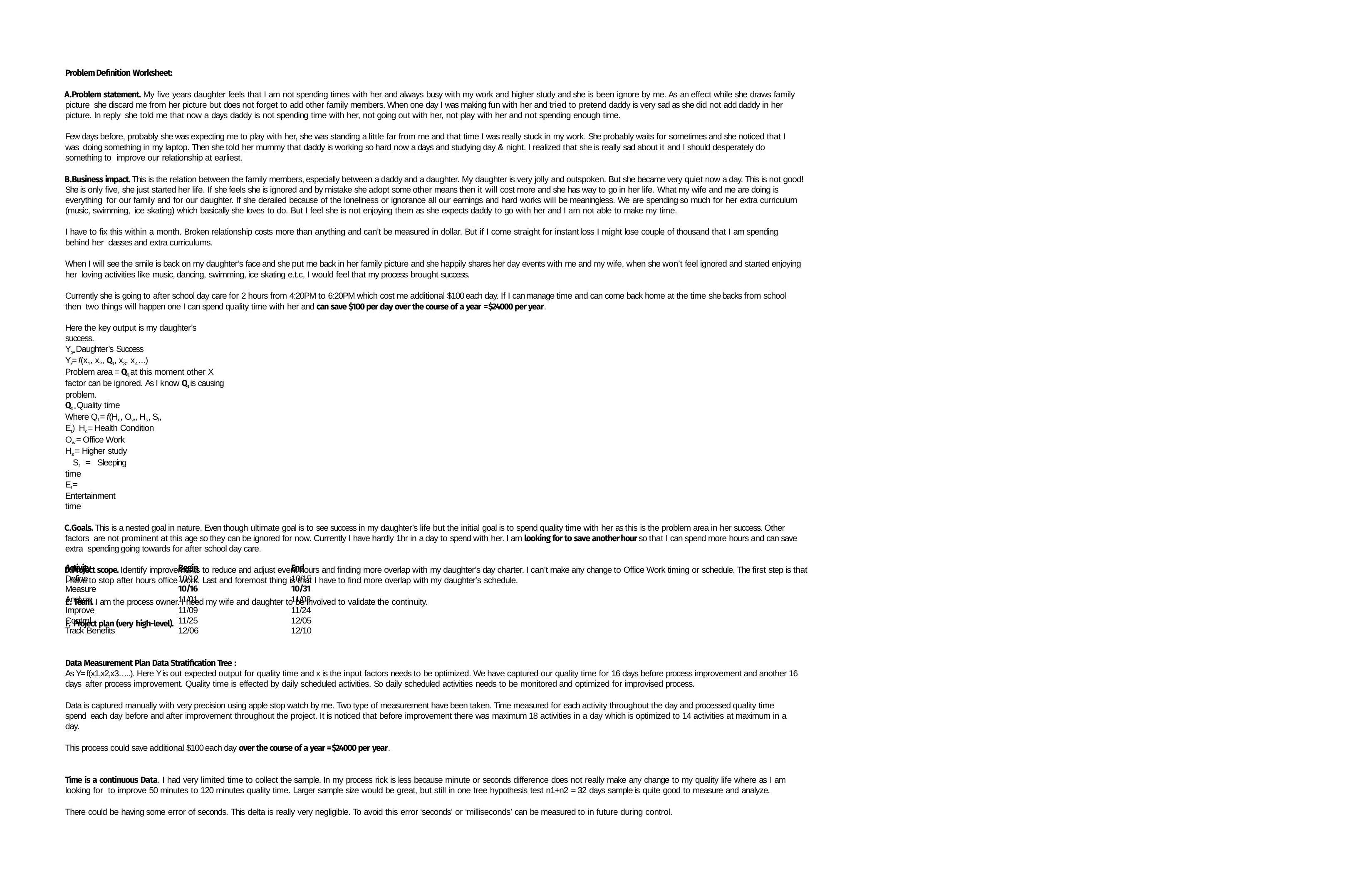

Problem Definition Worksheet:

Problem statement. My five years daughter feels that I am not spending times with her and always busy with my work and higher study and she is been ignore by me. As an effect while she draws family picture  she discard me from her picture but does not forget to add other family members. When one day I was making fun with her and tried to pretend daddy is very sad as she did not add daddy in her picture. In reply  she told me that now a days daddy is not spending time with her, not going out with her, not play with her and not spending enough time.

Few days before, probably she was expecting me to play with her, she was standing a little far from me and that time I was really stuck in my work. She probably waits for sometimes and she noticed that I was  doing something in my laptop. Then she told her mummy that daddy is working so hard now a days and studying day & night. I realized that she is really sad about it and I should desperately do something to  improve our relationship at earliest.

Business impact. This is the relation between the family members, especially between a daddy and a daughter. My daughter is very jolly and outspoken. But she became very quiet now a day. This is not good!  She is only five, she just started her life. If she feels she is ignored and by mistake she adopt some other means then it will cost more and she has way to go in her life. What my wife and me are doing is everything  for our family and for our daughter. If she derailed because of the loneliness or ignorance all our earnings and hard works will be meaningless. We are spending so much for her extra curriculum (music, swimming,  ice skating) which basically she loves to do. But I feel she is not enjoying them as she expects daddy to go with her and I am not able to make my time.

I have to fix this within a month. Broken relationship costs more than anything and can’t be measured in dollar. But if I come straight for instant loss I might lose couple of thousand that I am spending behind her  classes and extra curriculums.

When I will see the smile is back on my daughter’s face and she put me back in her family picture and she happily shares her day events with me and my wife, when she won’t feel ignored and started enjoying her  loving activities like music, dancing, swimming, ice skating e.t.c, I would feel that my process brought success.

Currently she is going to after school day care for 2 hours from 4:20PM to 6:20PM which cost me additional $100 each day. If I can manage time and can come back home at the time she backs from school then  two things will happen one I can spend quality time with her and can save $100 per day over the course of a year = $24000 per year.

Here the key output is my daughter’s success.
Ys   = Daughter’s Success
Ys     = f(x1, x2, Qt, x3, x4…)
Problem area = Qt, at this moment other X factor can be ignored. As I know Qt is causing problem.
Qt = Quality time
Where Qt = f(Hc, Ow, Hs, St, Et)  Hc = Health Condition
Ow = Office Work  Hs = Higher study  St = Sleeping time
Et = Entertainment time

Goals. This is a nested goal in nature. Even though ultimate goal is to see success in my daughter’s life but the initial goal is to spend quality time with her as this is the problem area in her success. Other factors  are not prominent at this age so they can be ignored for now. Currently I have hardly 1hr in a day to spend with her. I am looking for to save another hour so that I can spend more hours and can save extra  spending going towards for after school day care.

Project scope. Identify improvements to reduce and adjust event hours and finding more overlap with my daughter’s day charter. I can’t make any change to Office Work timing or schedule. The first step is that  I have to stop after hours office work. Last and foremost thing is that I have to find more overlap with my daughter’s schedule.

Team. I am the process owner. I need my wife and daughter to be involved to validate the continuity.

Project plan (very high-level).
| Activity | Begin | End |
| --- | --- | --- |
| Define | 10/12 | 10/15 |
| Measure | 10/16 | 10/31 |
| Analyze | 11/01 | 11/08 |
| Improve | 11/09 | 11/24 |
| Control | 11/25 | 12/05 |
| Track Benefits | 12/06 | 12/10 |
Data Measurement Plan Data Stratification Tree :
As Y= f(x1,x2,x3…..). Here Y is out expected output for quality time and x is the input factors needs to be optimized. We have captured our quality time for 16 days before process improvement and another 16 days  after process improvement. Quality time is effected by daily scheduled activities. So daily scheduled activities needs to be monitored and optimized for improvised process.

Data is captured manually with very precision using apple stop watch by me. Two type of measurement have been taken. Time measured for each activity throughout the day and processed quality time spend  each day before and after improvement throughout the project. It is noticed that before improvement there was maximum 18 activities in a day which is optimized to 14 activities at maximum in a day.

This process could save additional $100 each day over the course of a year = $24000 per year.

Time is a continuous Data. I had very limited time to collect the sample. In my process rick is less because minute or seconds difference does not really make any change to my quality life where as I am looking for  to improve 50 minutes to 120 minutes quality time. Larger sample size would be great, but still in one tree hypothesis test n1+n2 = 32 days sample is quite good to measure and analyze.

There could be having some error of seconds. This delta is really very negligible. To avoid this error ‘seconds’ or ‘milliseconds’ can be measured to in future during control.